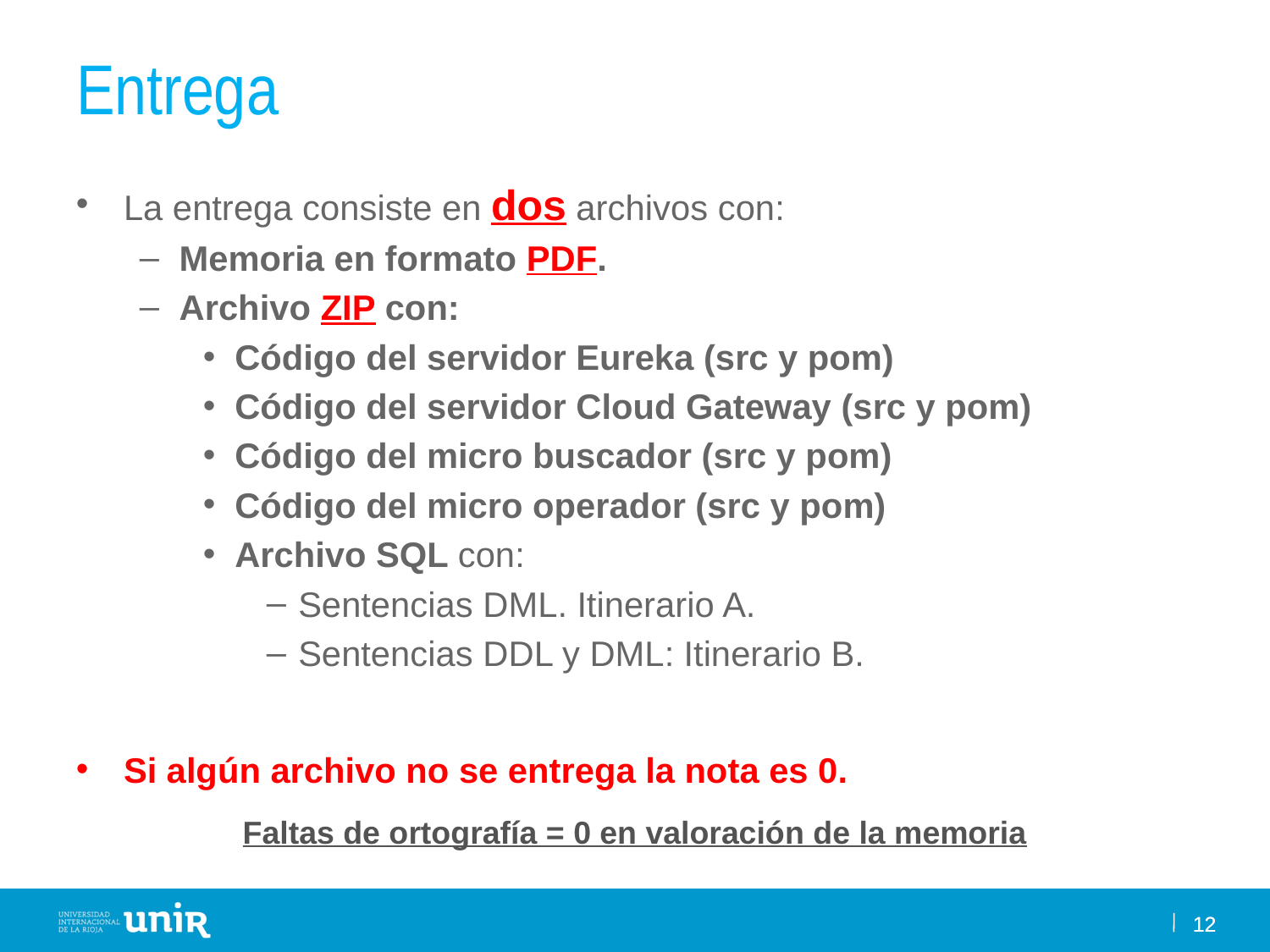

# Entrega
La entrega consiste en dos archivos con:
Memoria en formato PDF.
Archivo ZIP con:
Código del servidor Eureka (src y pom)
Código del servidor Cloud Gateway (src y pom)
Código del micro buscador (src y pom)
Código del micro operador (src y pom)
Archivo SQL con:
Sentencias DML. Itinerario A.
Sentencias DDL y DML: Itinerario B.

Si algún archivo no se entrega la nota es 0.
Faltas de ortografía = 0 en valoración de la memoria
12
12